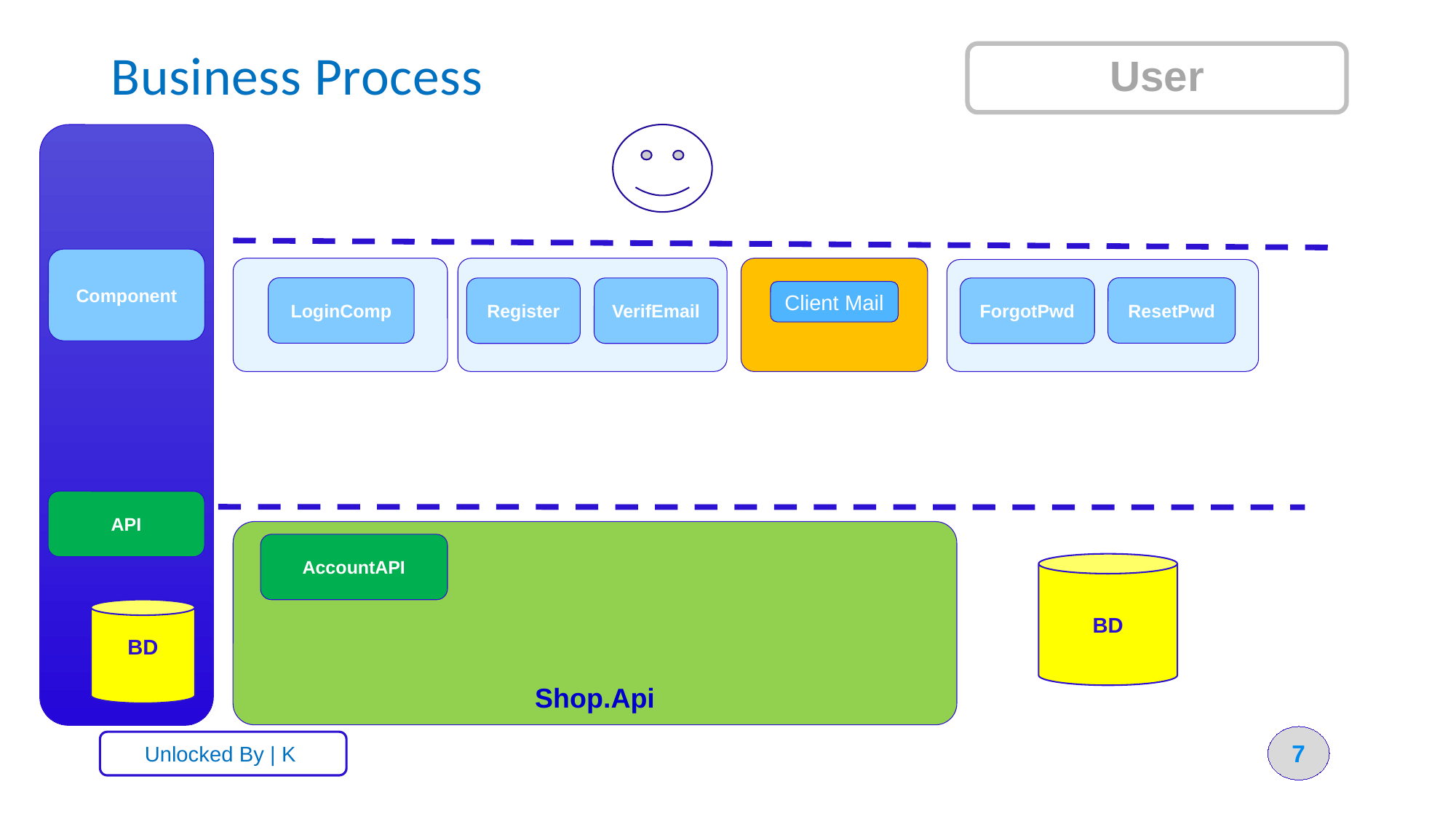

# Business Process
User

Component

LoginComp
ResetPwd
Register
VerifEmail
ForgotPwd
Client Mail
API
Shop.Api
AccountAPI
BD
BD

7
Unlocked By | K